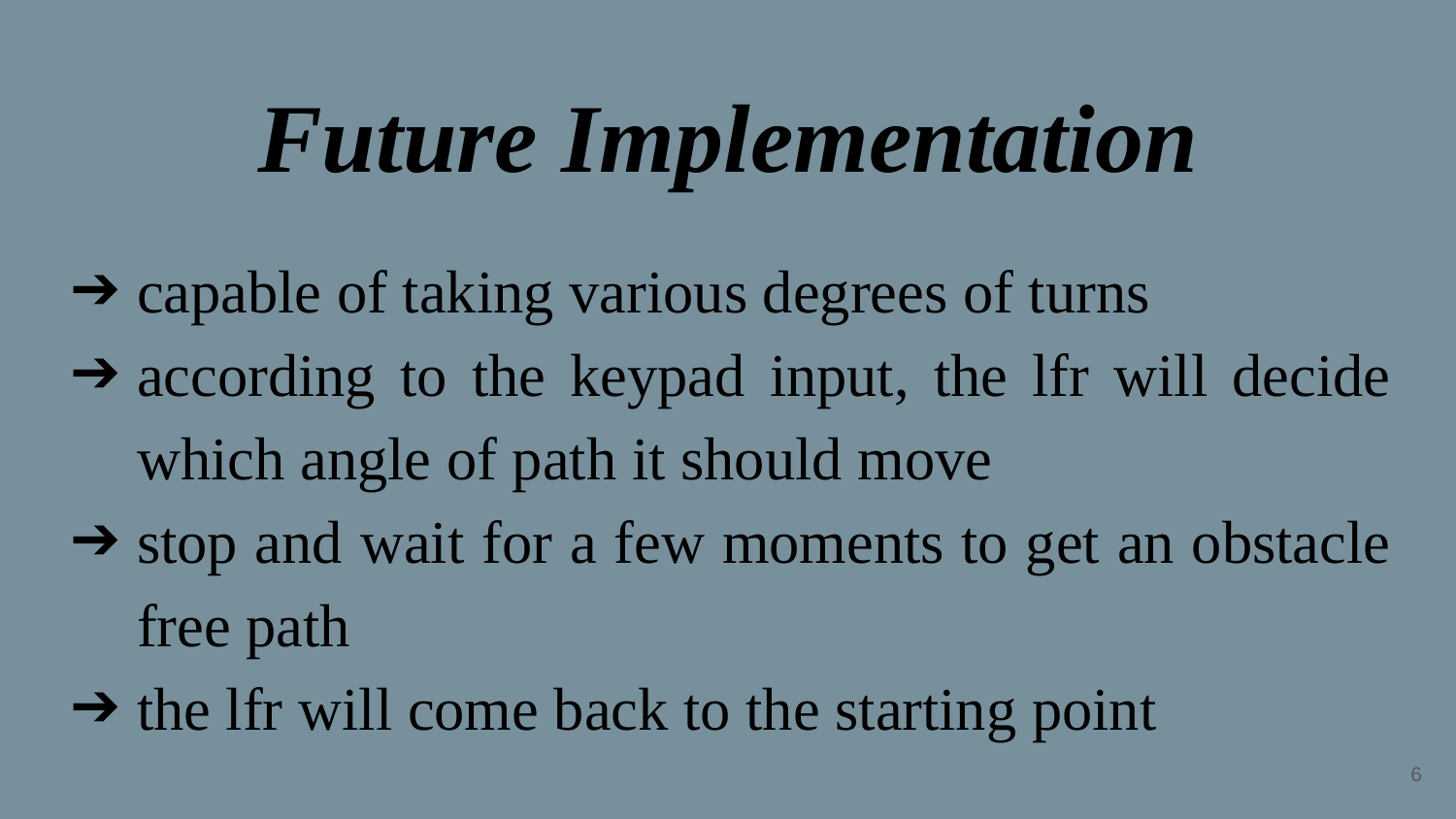

# Future Implementation
capable of taking various degrees of turns
according to the keypad input, the lfr will decide which angle of path it should move
stop and wait for a few moments to get an obstacle free path
the lfr will come back to the starting point
6